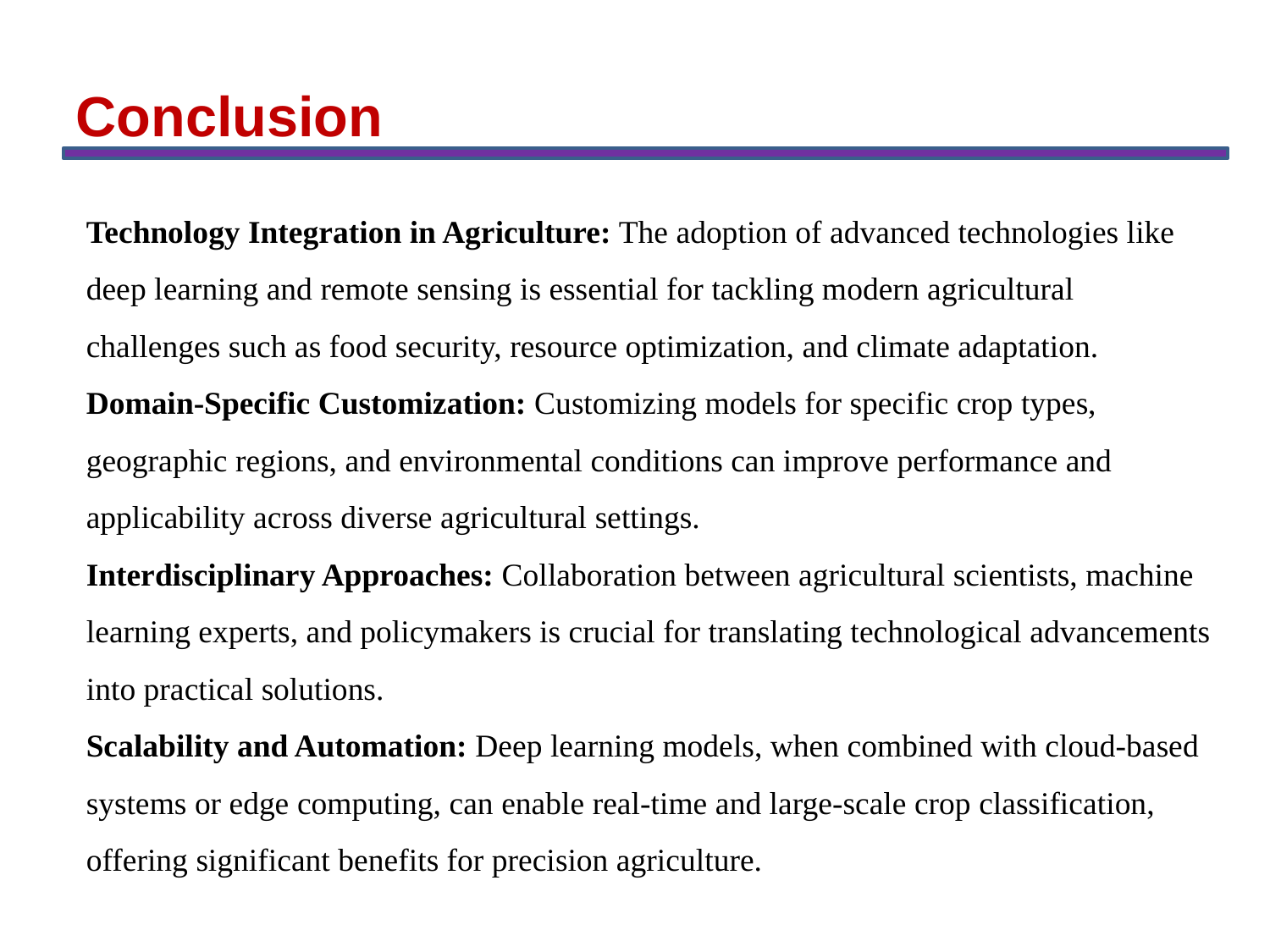

Conclusion

Technology Integration in Agriculture: The adoption of advanced technologies like deep learning and remote sensing is essential for tackling modern agricultural challenges such as food security, resource optimization, and climate adaptation.
Domain-Specific Customization: Customizing models for specific crop types, geographic regions, and environmental conditions can improve performance and applicability across diverse agricultural settings.
Interdisciplinary Approaches: Collaboration between agricultural scientists, machine learning experts, and policymakers is crucial for translating technological advancements into practical solutions.
Scalability and Automation: Deep learning models, when combined with cloud-based systems or edge computing, can enable real-time and large-scale crop classification, offering significant benefits for precision agriculture.